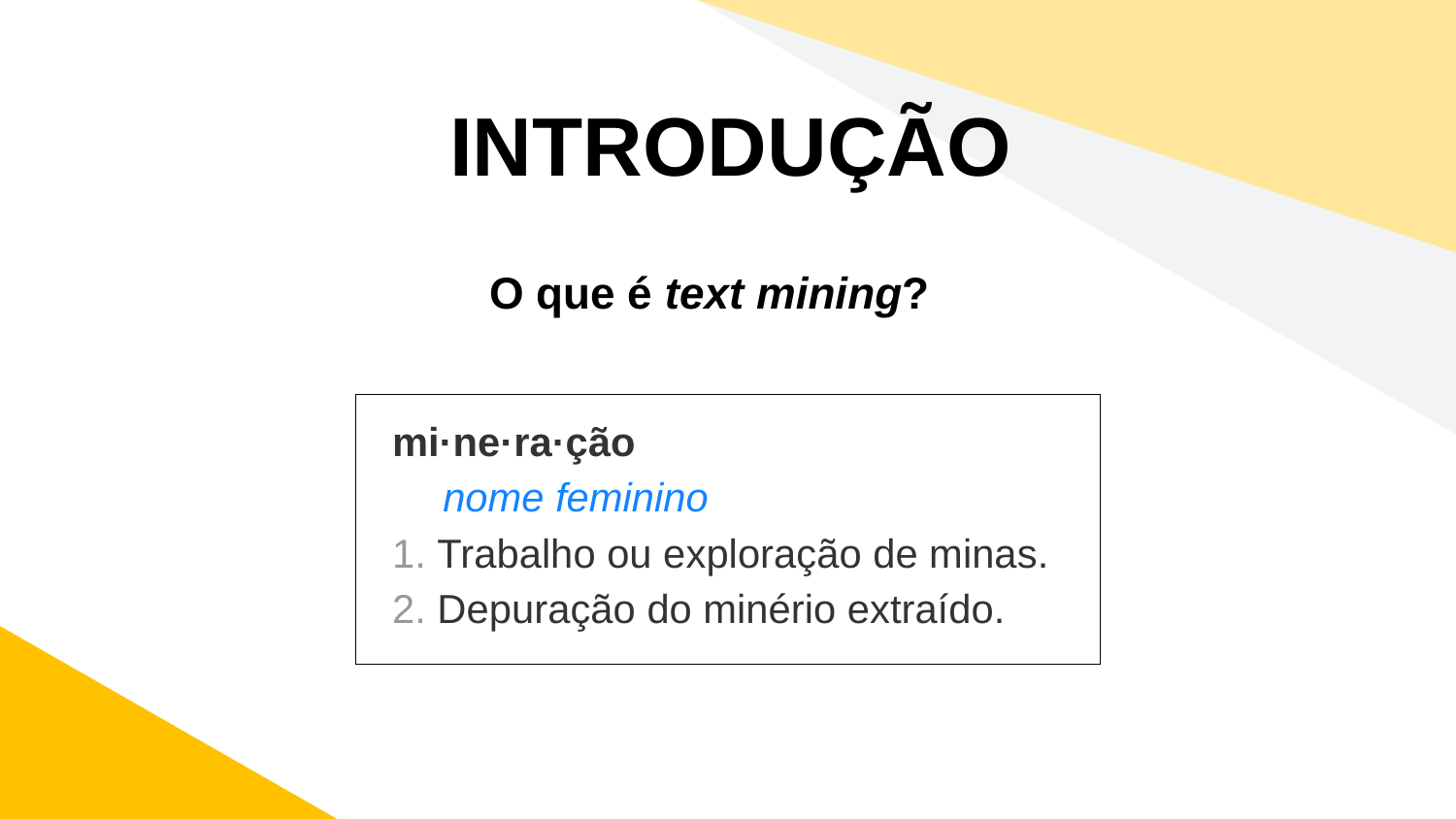

# INTRODUÇÃO
O que é text mining?
mi·ne·ra·ção
nome feminino
1. Trabalho ou exploração de minas.
2. Depuração do minério extraído.